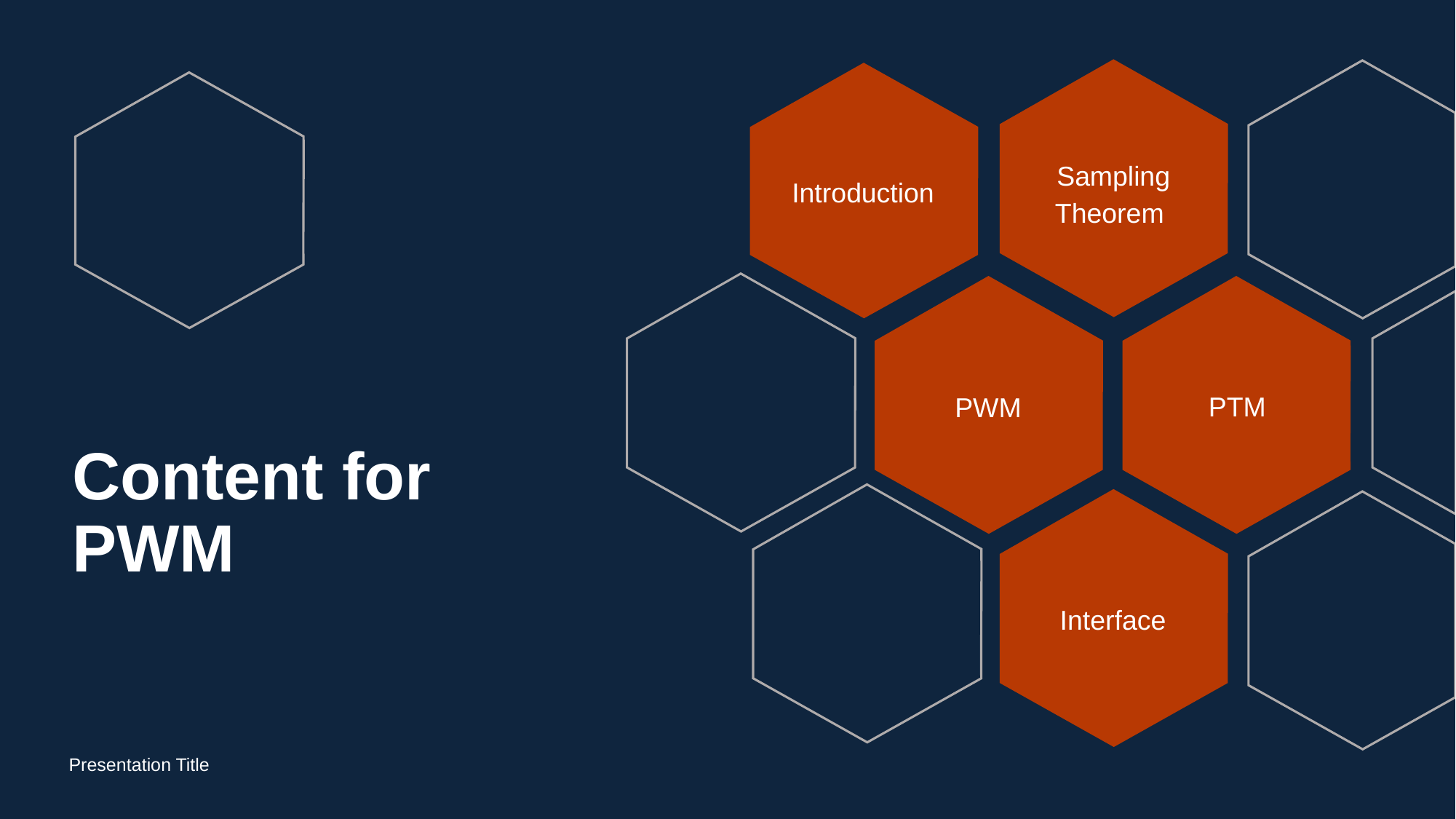

Introduction
Sampling Theorem
PTM
PWM
# Content for PWM
Interface
Presentation Title